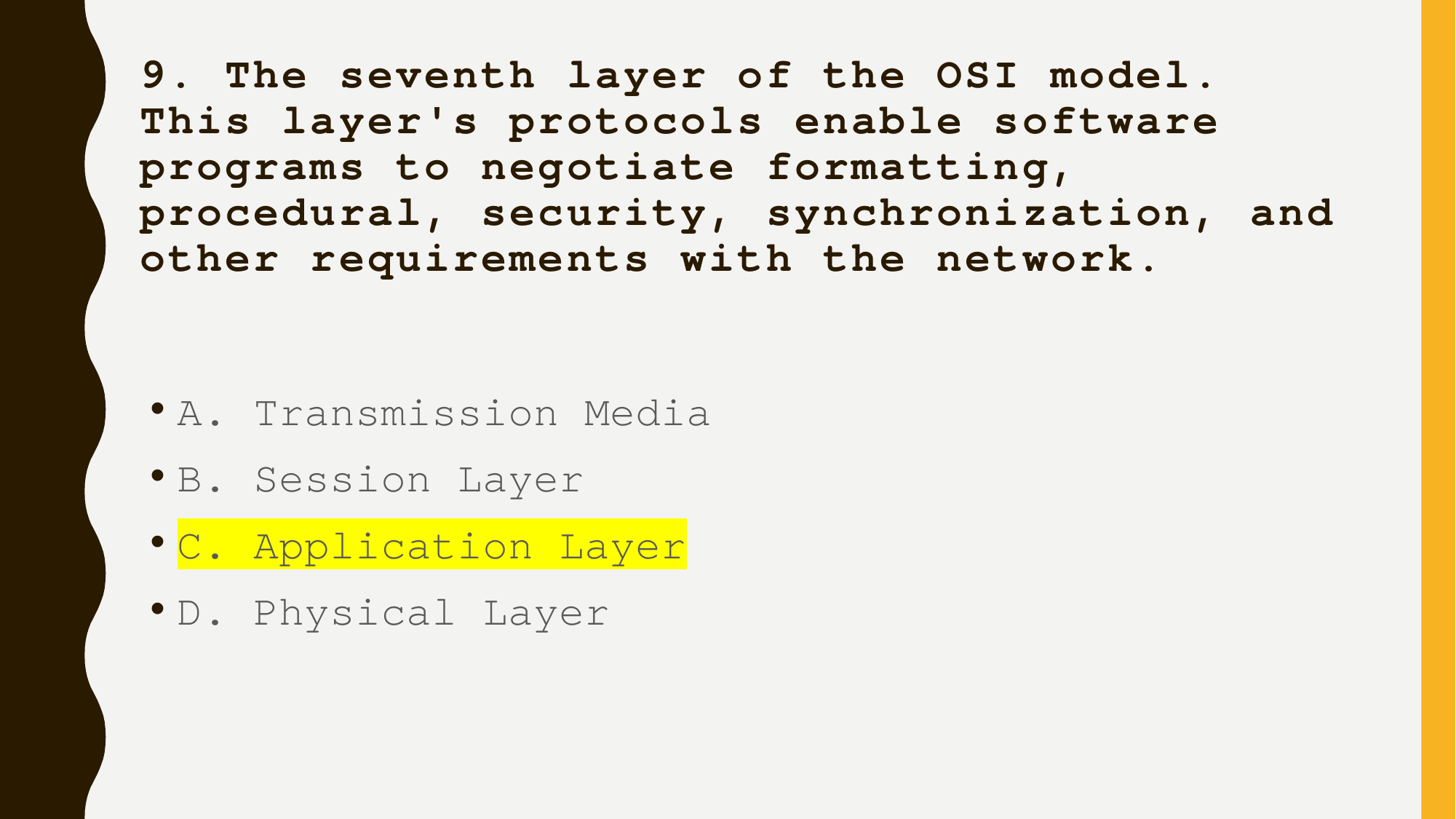

# 9. The seventh layer of the OSI model. This layer's protocols enable software programs to negotiate formatting, procedural, security, synchronization, and other requirements with the network.

A. Transmission Media
B. Session Layer
C. Application Layer
D. Physical Layer